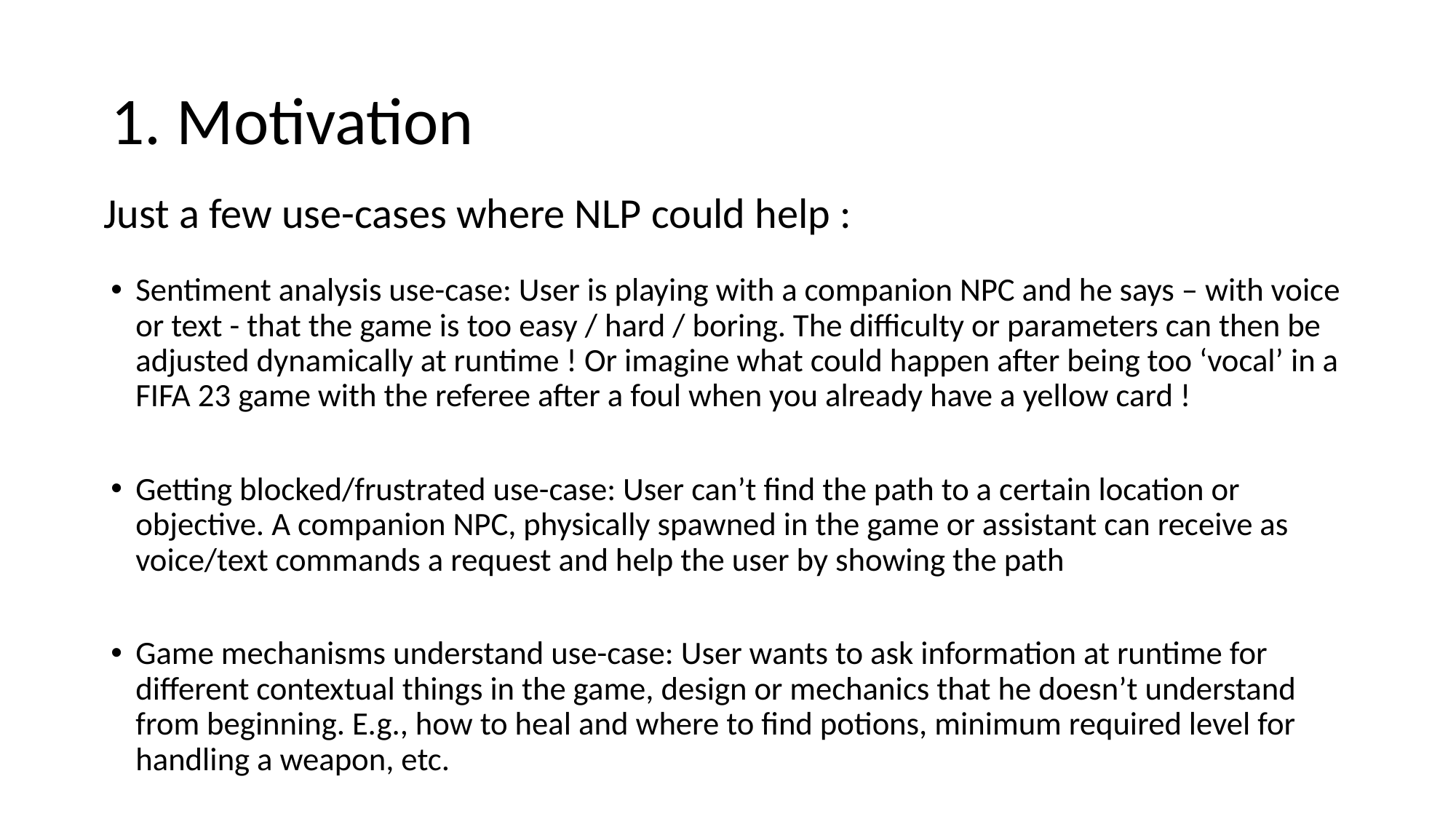

# 1. Motivation
Just a few use-cases where NLP could help :
Sentiment analysis use-case: User is playing with a companion NPC and he says – with voice or text - that the game is too easy / hard / boring. The difficulty or parameters can then be adjusted dynamically at runtime ! Or imagine what could happen after being too ‘vocal’ in a FIFA 23 game with the referee after a foul when you already have a yellow card !

Getting blocked/frustrated use-case: User can’t find the path to a certain location or objective. A companion NPC, physically spawned in the game or assistant can receive as voice/text commands a request and help the user by showing the path

Game mechanisms understand use-case: User wants to ask information at runtime for different contextual things in the game, design or mechanics that he doesn’t understand from beginning. E.g., how to heal and where to find potions, minimum required level for handling a weapon, etc.